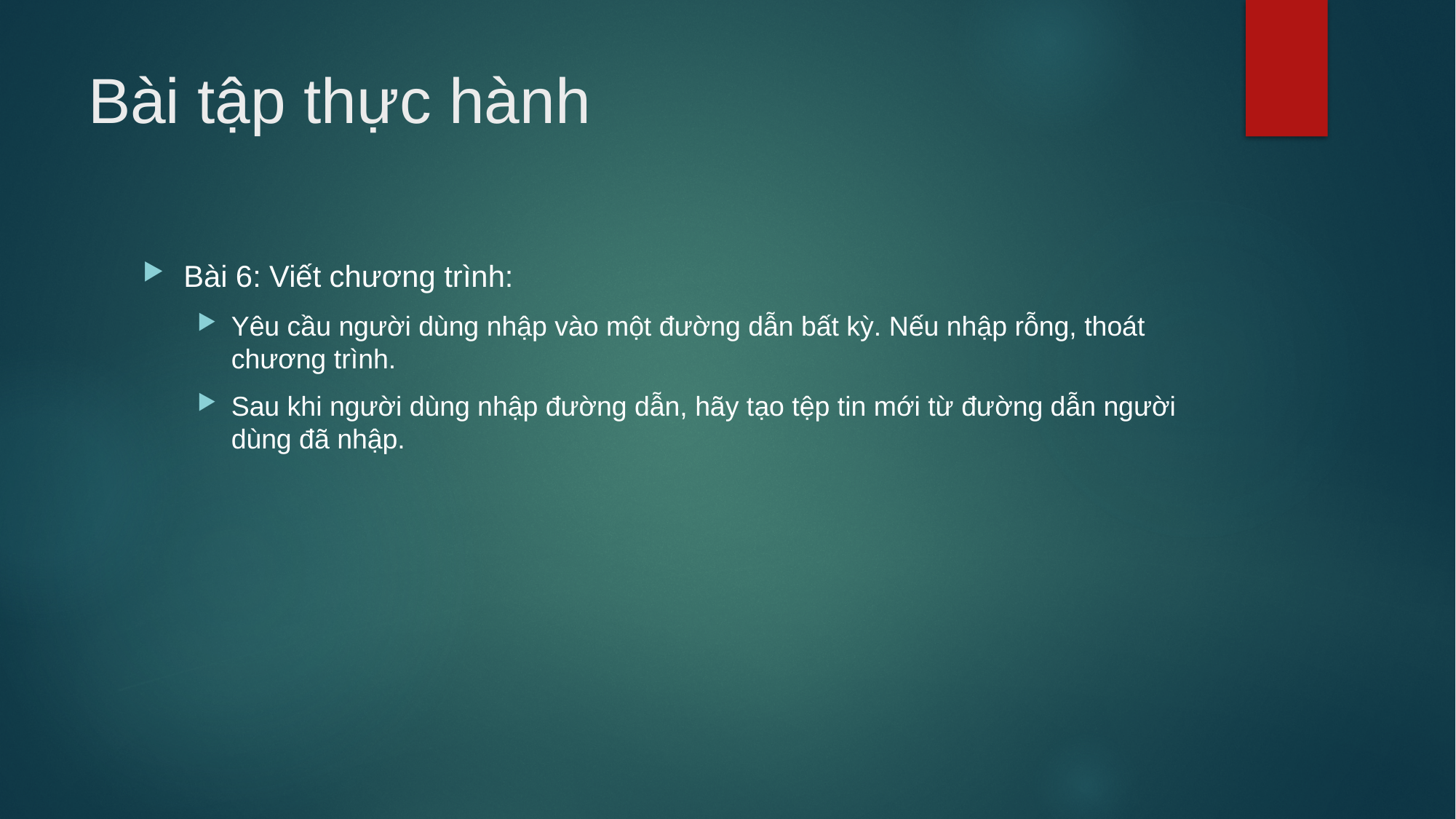

# Bài tập thực hành
Bài 6: Viết chương trình:
Yêu cầu người dùng nhập vào một đường dẫn bất kỳ. Nếu nhập rỗng, thoát chương trình.
Sau khi người dùng nhập đường dẫn, hãy tạo tệp tin mới từ đường dẫn người dùng đã nhập.